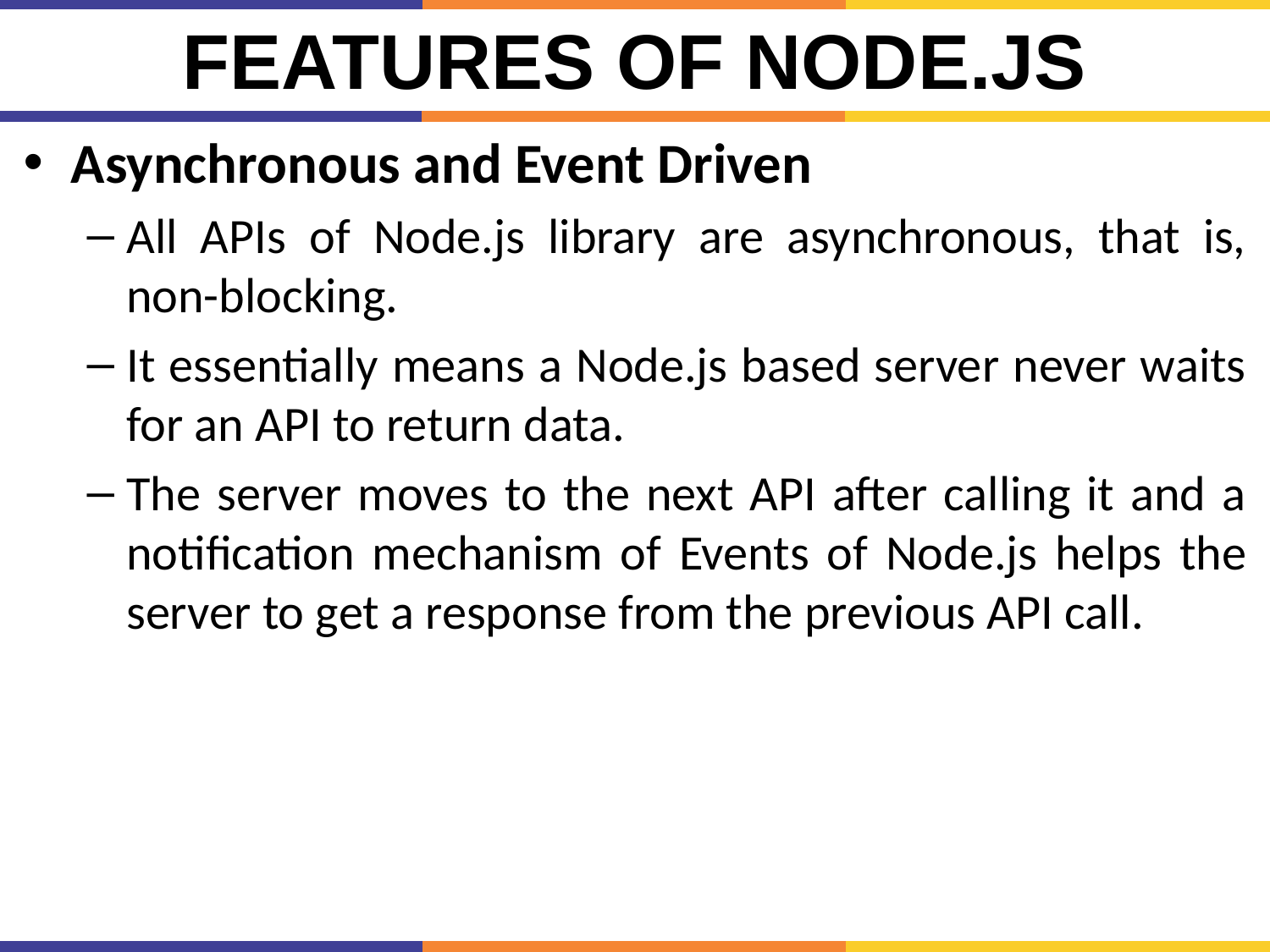

# Features of Node.js
Asynchronous and Event Driven
All APIs of Node.js library are asynchronous, that is, non-blocking.
It essentially means a Node.js based server never waits for an API to return data.
The server moves to the next API after calling it and a notification mechanism of Events of Node.js helps the server to get a response from the previous API call.